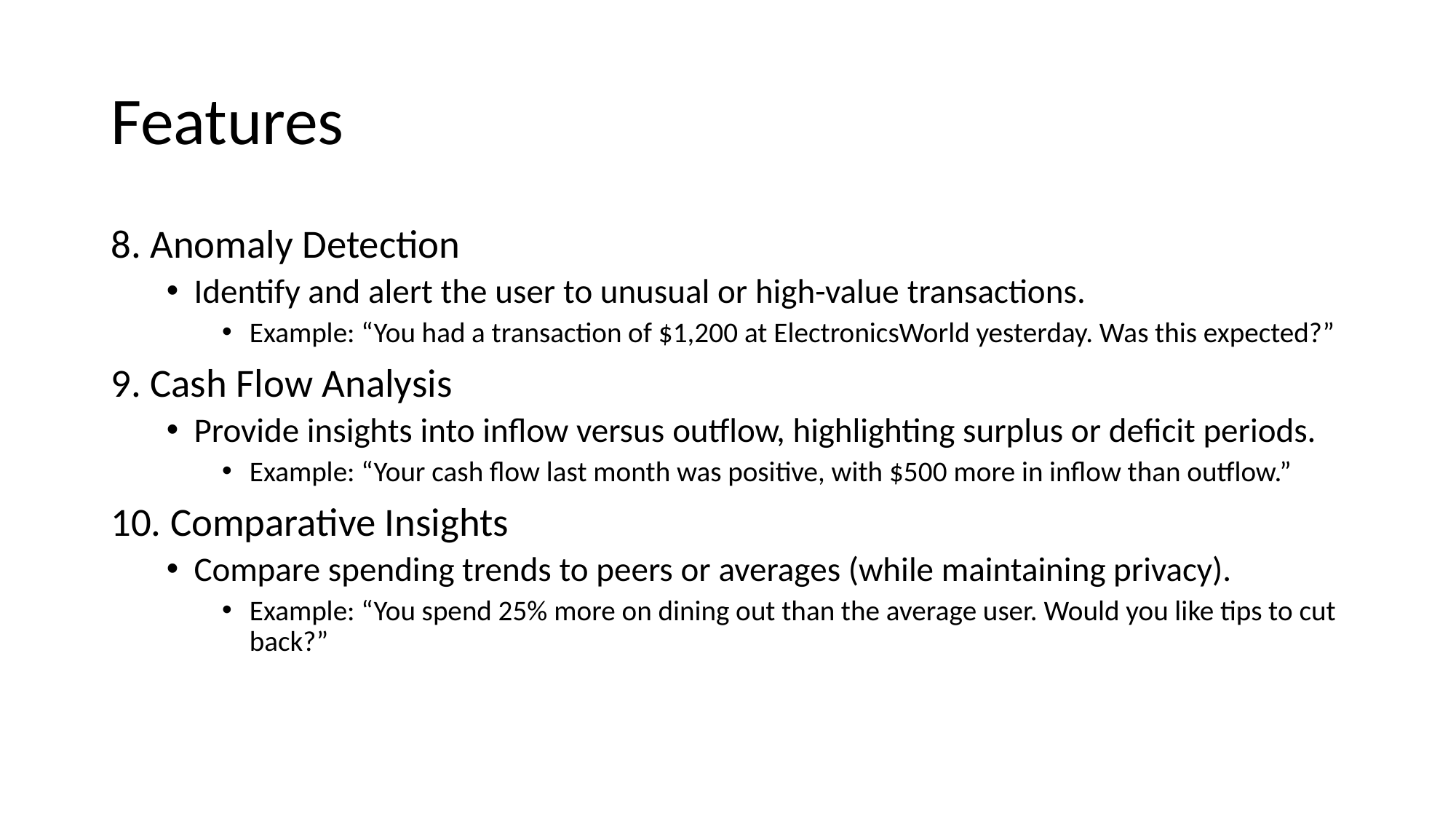

# Features
8. Anomaly Detection
Identify and alert the user to unusual or high-value transactions.
Example: “You had a transaction of $1,200 at ElectronicsWorld yesterday. Was this expected?”
9. Cash Flow Analysis
Provide insights into inflow versus outflow, highlighting surplus or deficit periods.
Example: “Your cash flow last month was positive, with $500 more in inflow than outflow.”
10. Comparative Insights
Compare spending trends to peers or averages (while maintaining privacy).
Example: “You spend 25% more on dining out than the average user. Would you like tips to cut back?”